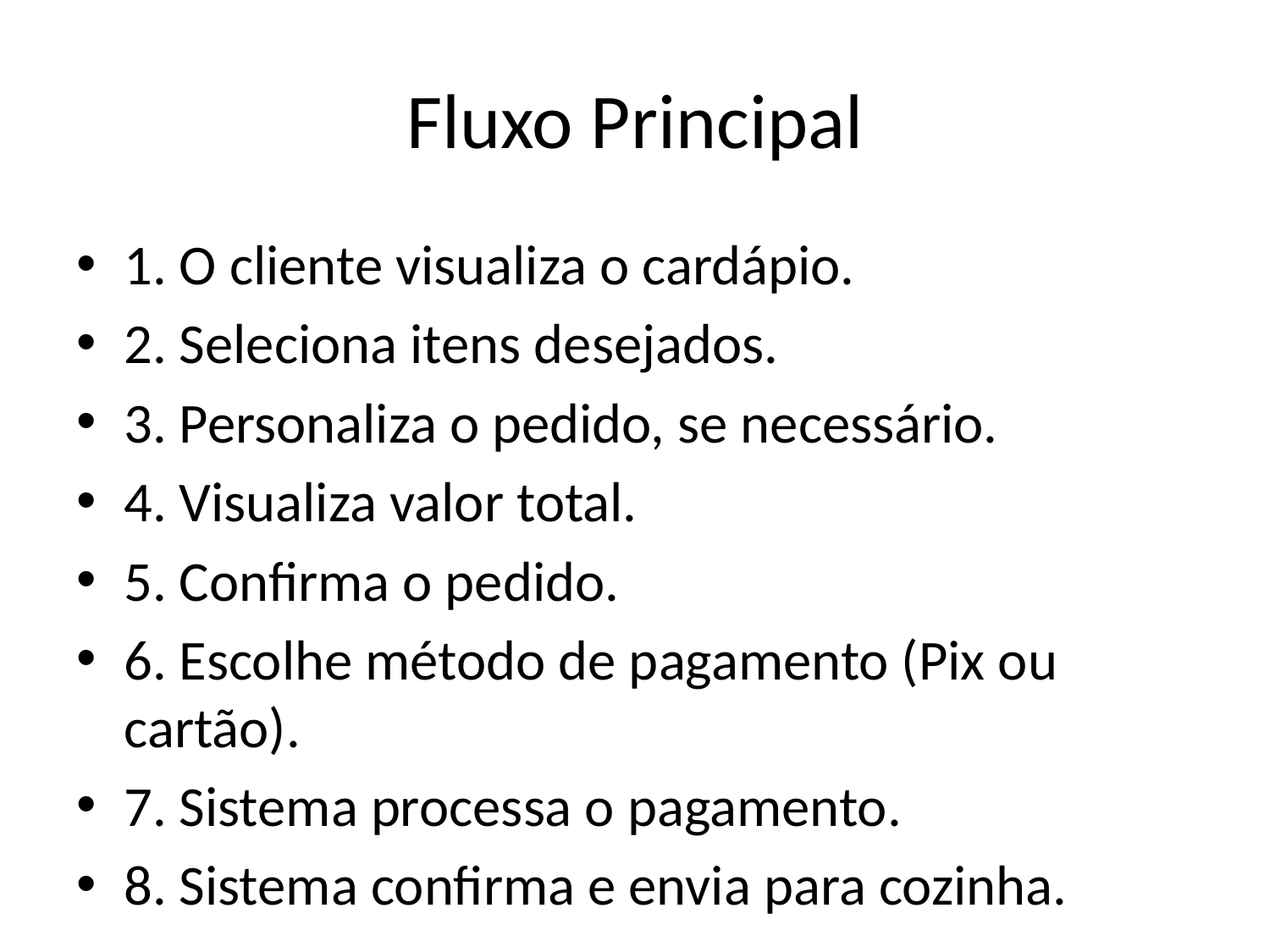

# Fluxo Principal
1. O cliente visualiza o cardápio.
2. Seleciona itens desejados.
3. Personaliza o pedido, se necessário.
4. Visualiza valor total.
5. Confirma o pedido.
6. Escolhe método de pagamento (Pix ou cartão).
7. Sistema processa o pagamento.
8. Sistema confirma e envia para cozinha.